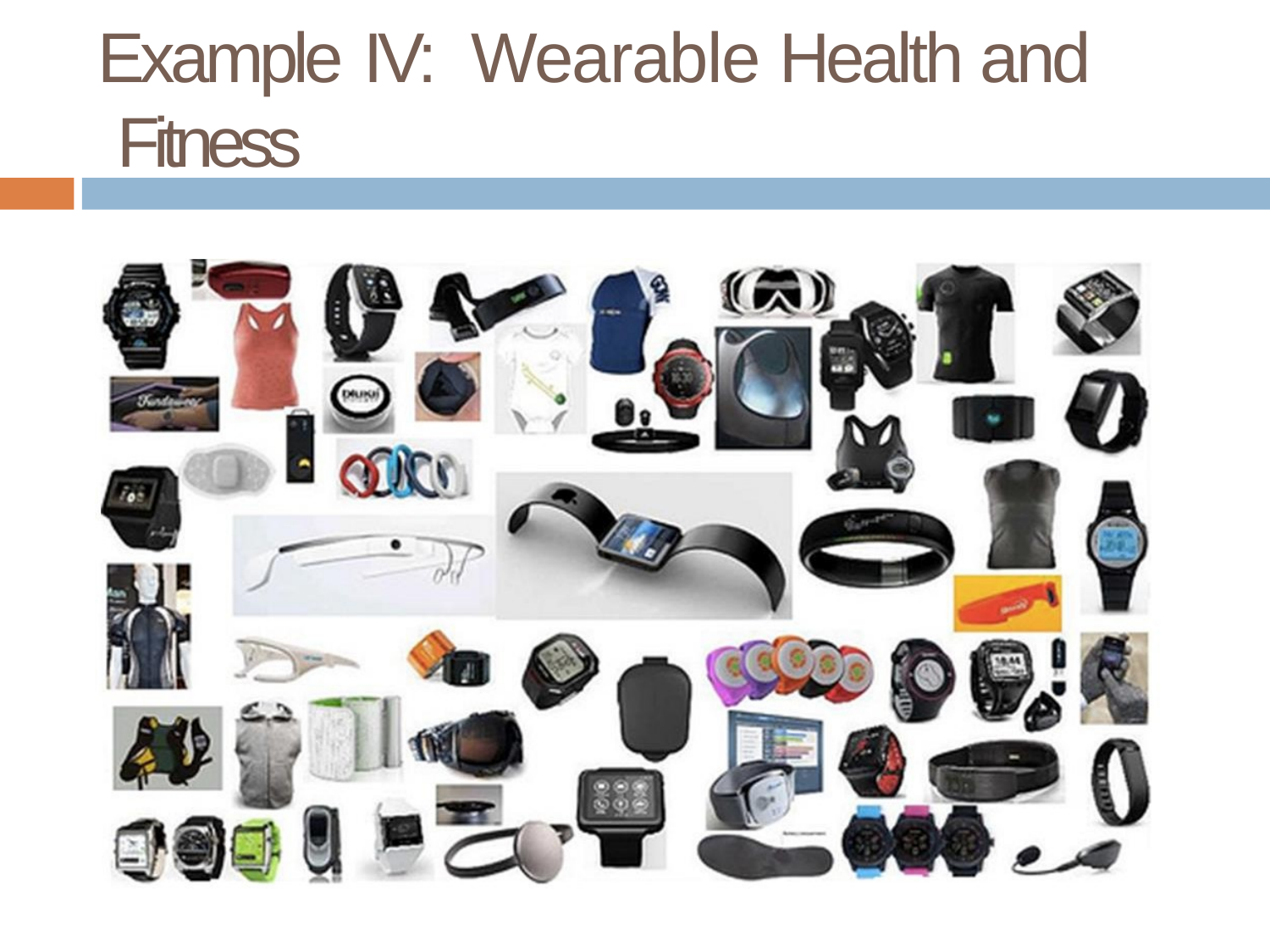

# Example IV:	Wearable Health and  Fitness